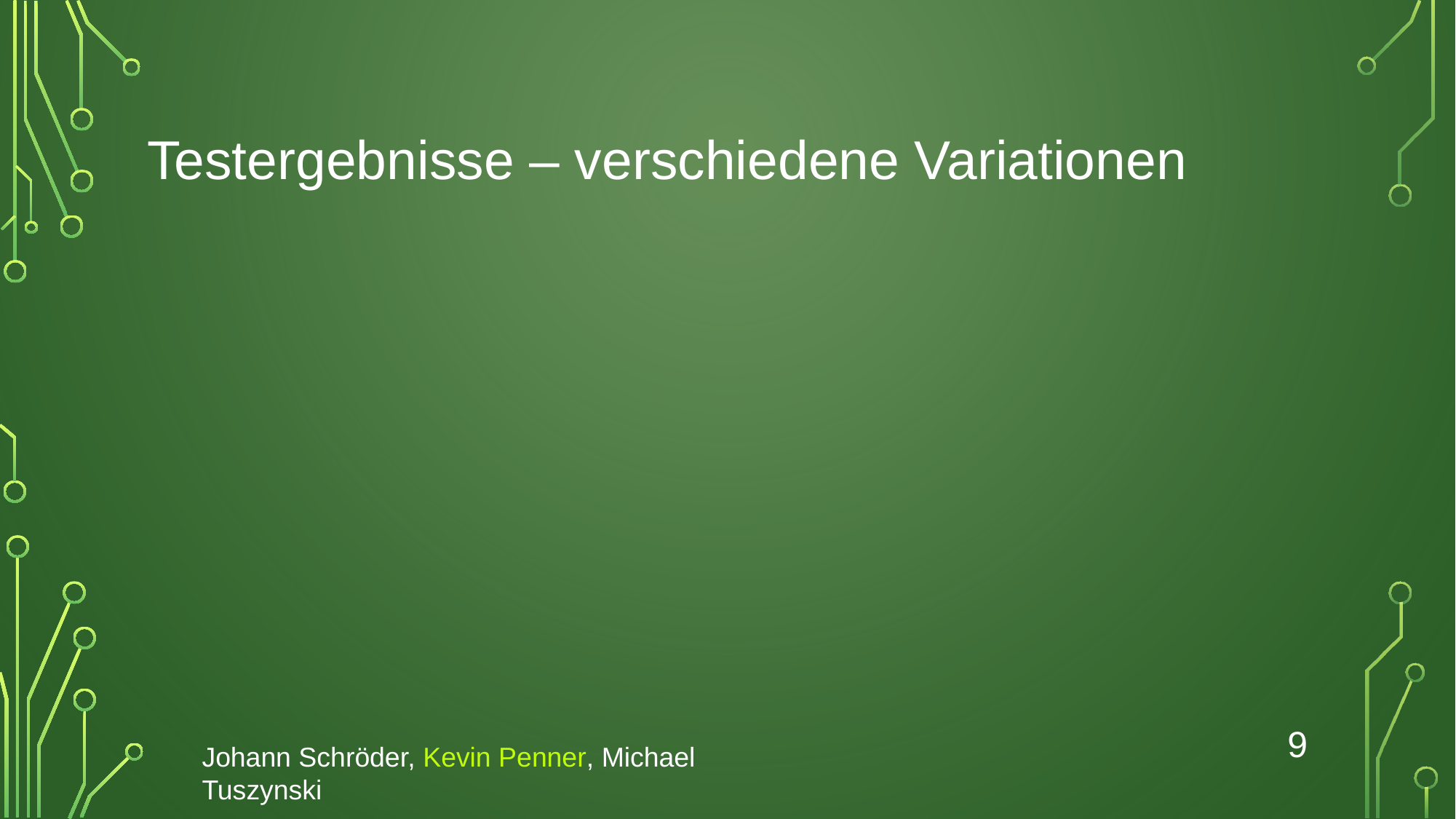

# Testergebnisse – verschiedene Variationen

9
Johann Schröder, Kevin Penner, Michael Tuszynski